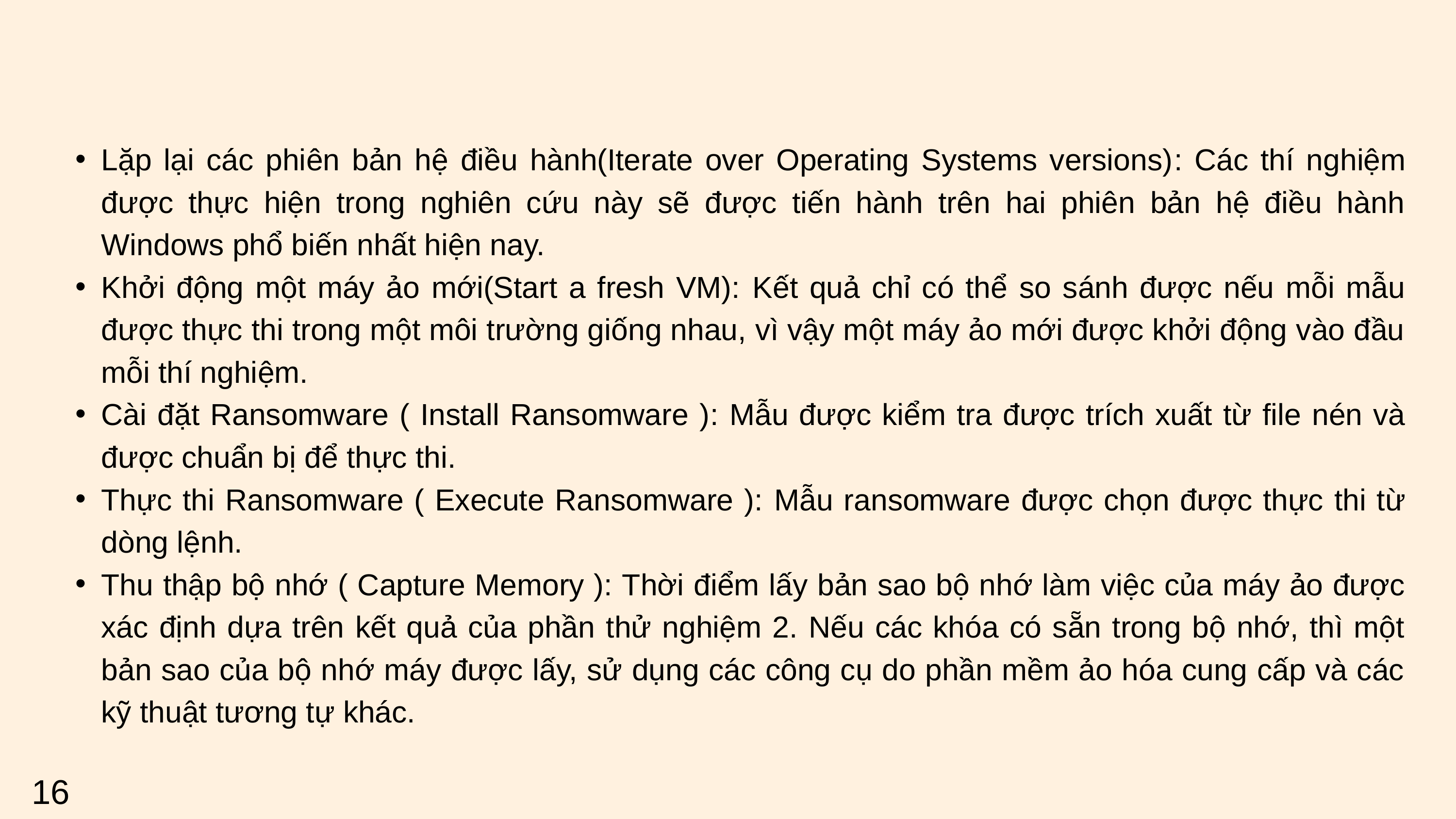

Lặp lại các phiên bản hệ điều hành(Iterate over Operating Systems versions): Các thí nghiệm được thực hiện trong nghiên cứu này sẽ được tiến hành trên hai phiên bản hệ điều hành Windows phổ biến nhất hiện nay.
Khởi động một máy ảo mới(Start a fresh VM): Kết quả chỉ có thể so sánh được nếu mỗi mẫu được thực thi trong một môi trường giống nhau, vì vậy một máy ảo mới được khởi động vào đầu mỗi thí nghiệm.
Cài đặt Ransomware ( Install Ransomware ): Mẫu được kiểm tra được trích xuất từ file nén và được chuẩn bị để thực thi.
Thực thi Ransomware ( Execute Ransomware ): Mẫu ransomware được chọn được thực thi từ dòng lệnh.
Thu thập bộ nhớ ( Capture Memory ): Thời điểm lấy bản sao bộ nhớ làm việc của máy ảo được xác định dựa trên kết quả của phần thử nghiệm 2. Nếu các khóa có sẵn trong bộ nhớ, thì một bản sao của bộ nhớ máy được lấy, sử dụng các công cụ do phần mềm ảo hóa cung cấp và các kỹ thuật tương tự khác.
16